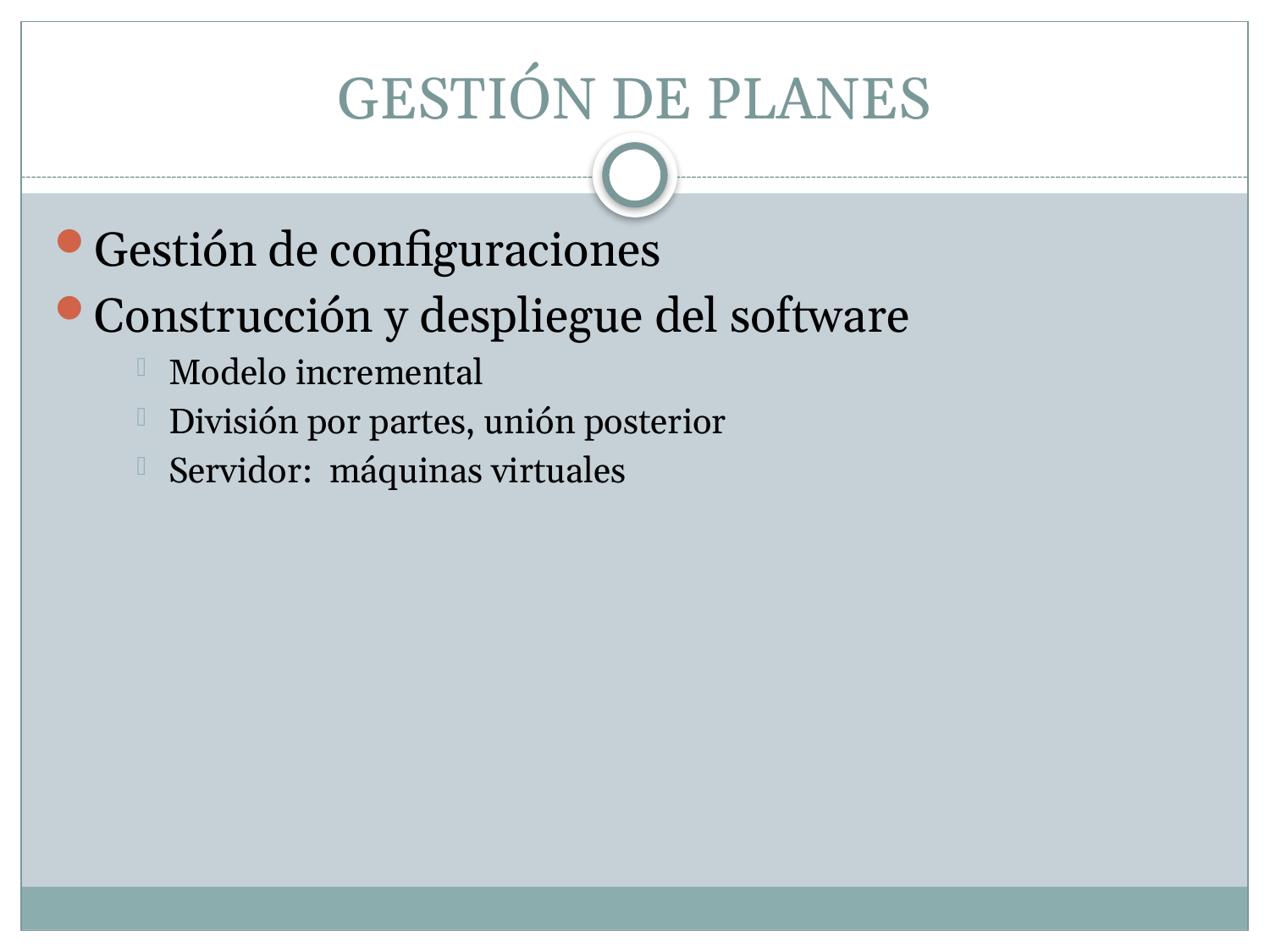

# GESTIÓN DE PLANES
Gestión de configuraciones
Construcción y despliegue del software
Modelo incremental
División por partes, unión posterior
Servidor:  máquinas virtuales